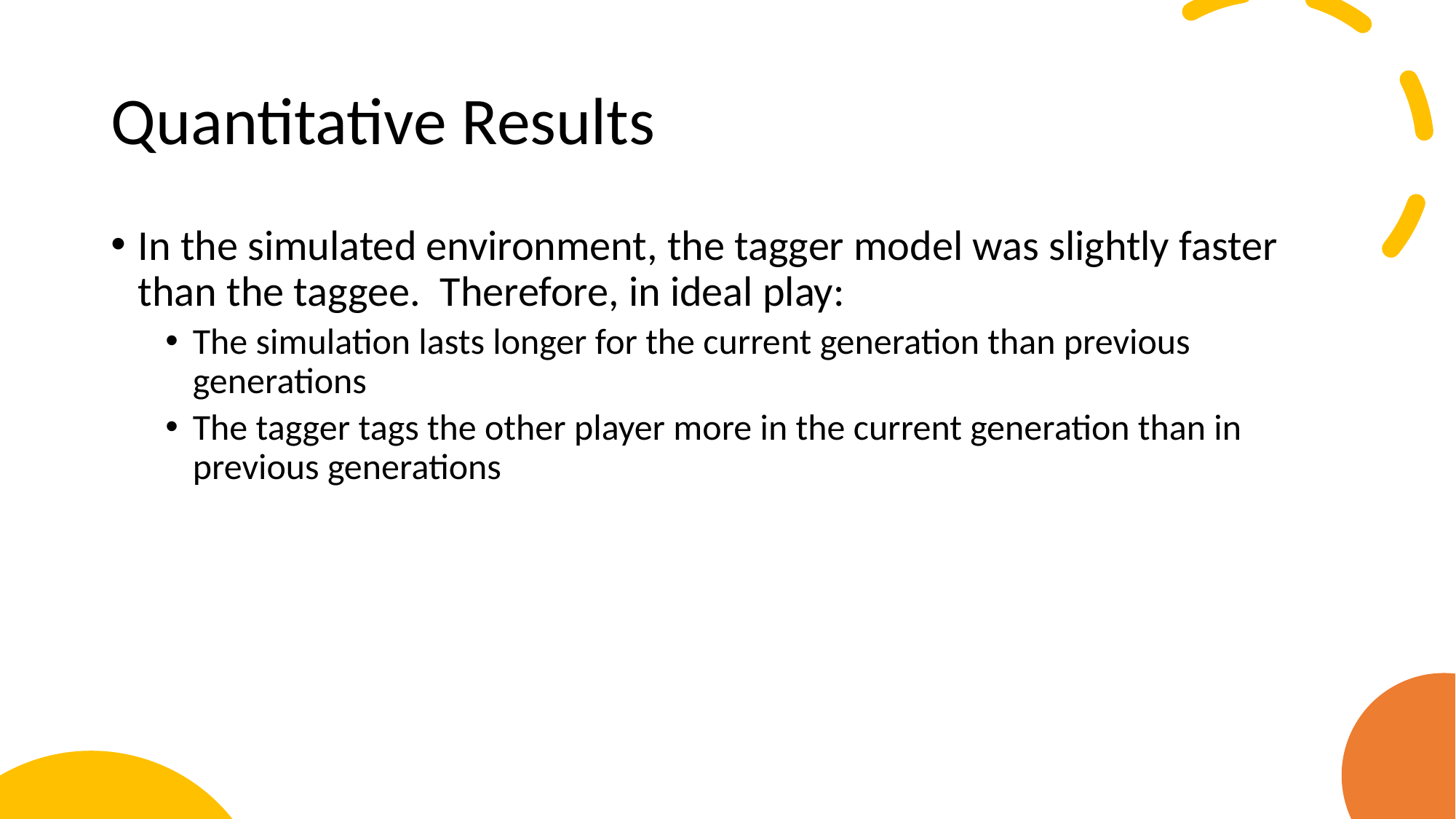

# Quantitative Results
In the simulated environment, the tagger model was slightly faster than the taggee.  Therefore, in ideal play:
The simulation lasts longer for the current generation than previous generations
The tagger tags the other player more in the current generation than in previous generations